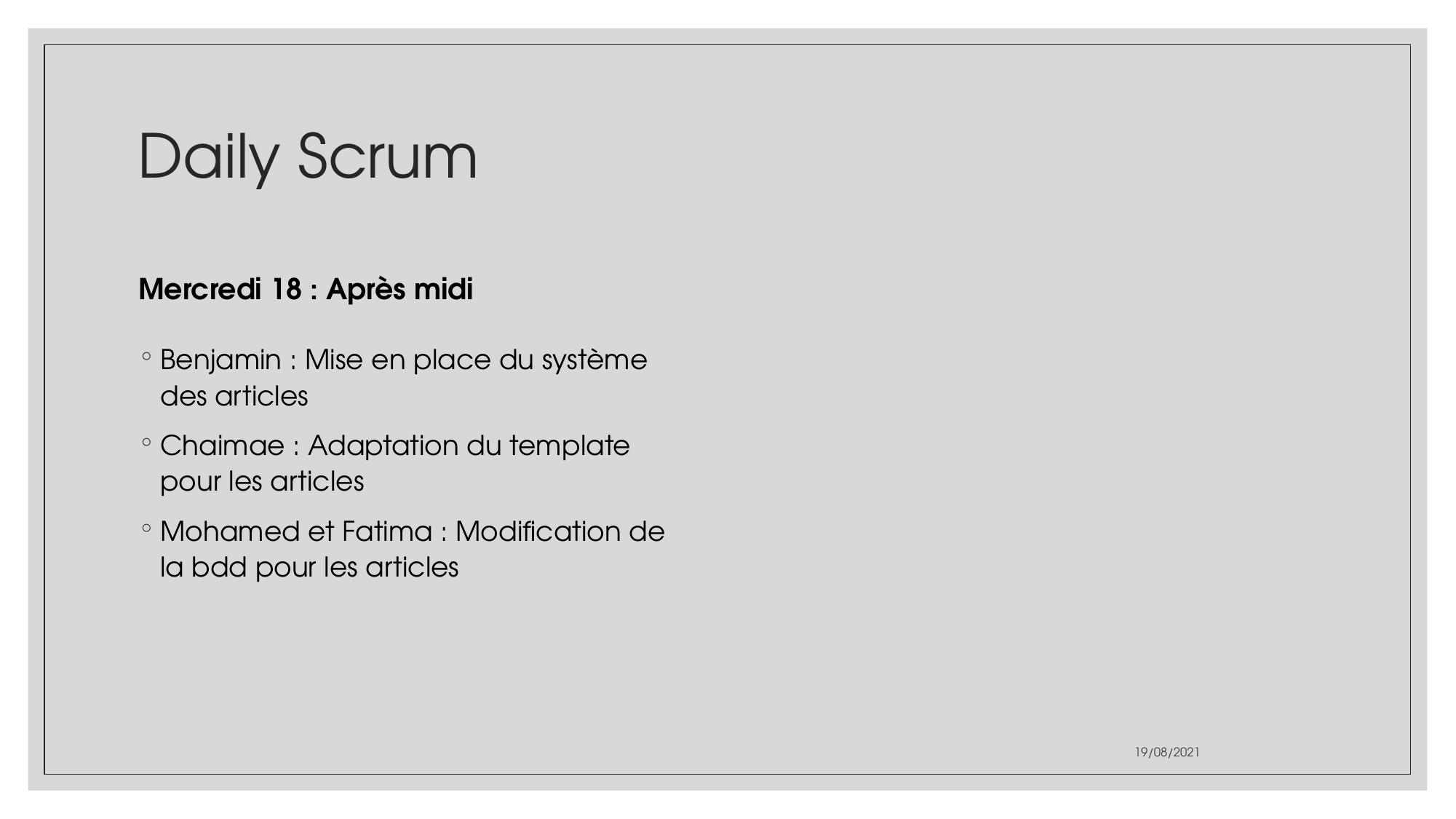

# Daily Scrum
Mercredi 18 : Après midi
Benjamin : Mise en place du système des articles
Chaimae : Adaptation du template pour les articles
Mohamed et Fatima : Modification de la bdd pour les articles
19/08/2021